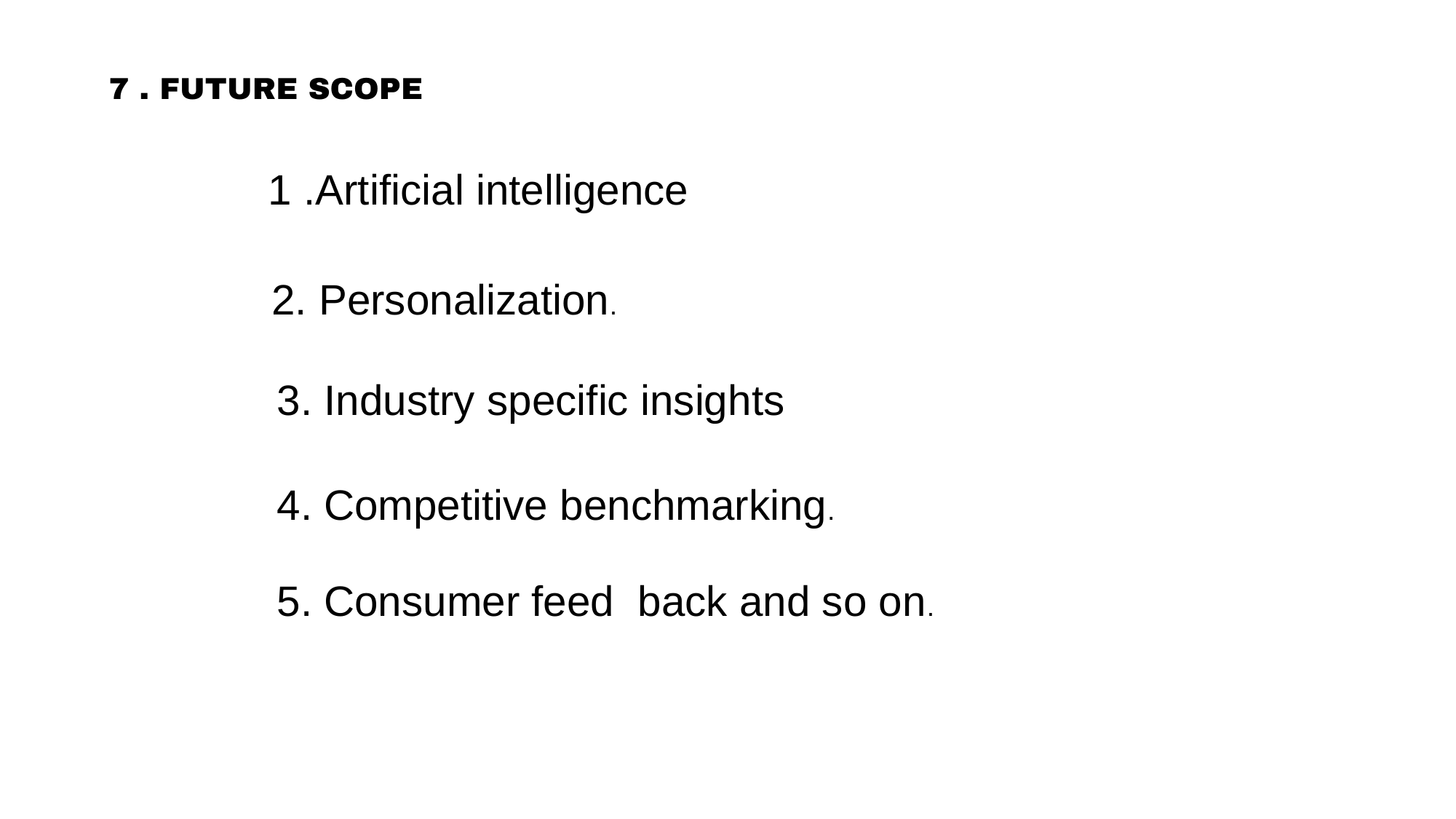

7 . FUTURE SCOPE
1 .Artificial intelligence
2. Personalization.
3. Industry specific insights
4. Competitive benchmarking.
5. Consumer feed  back and so on.